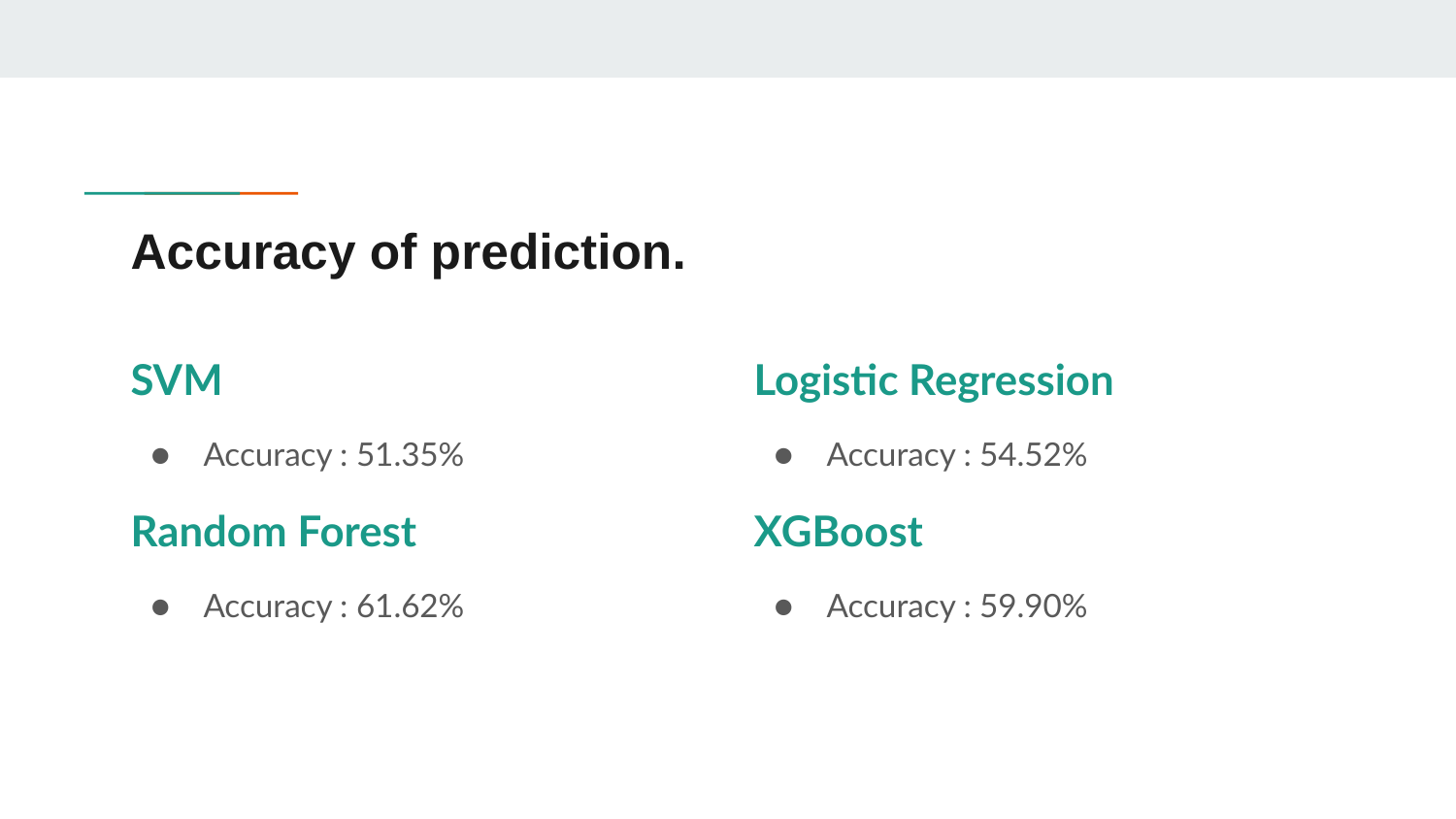

# Accuracy of prediction.
SVM
Accuracy : 51.35%
Random Forest
Accuracy : 61.62%
Logistic Regression
Accuracy : 54.52%
XGBoost
Accuracy : 59.90%